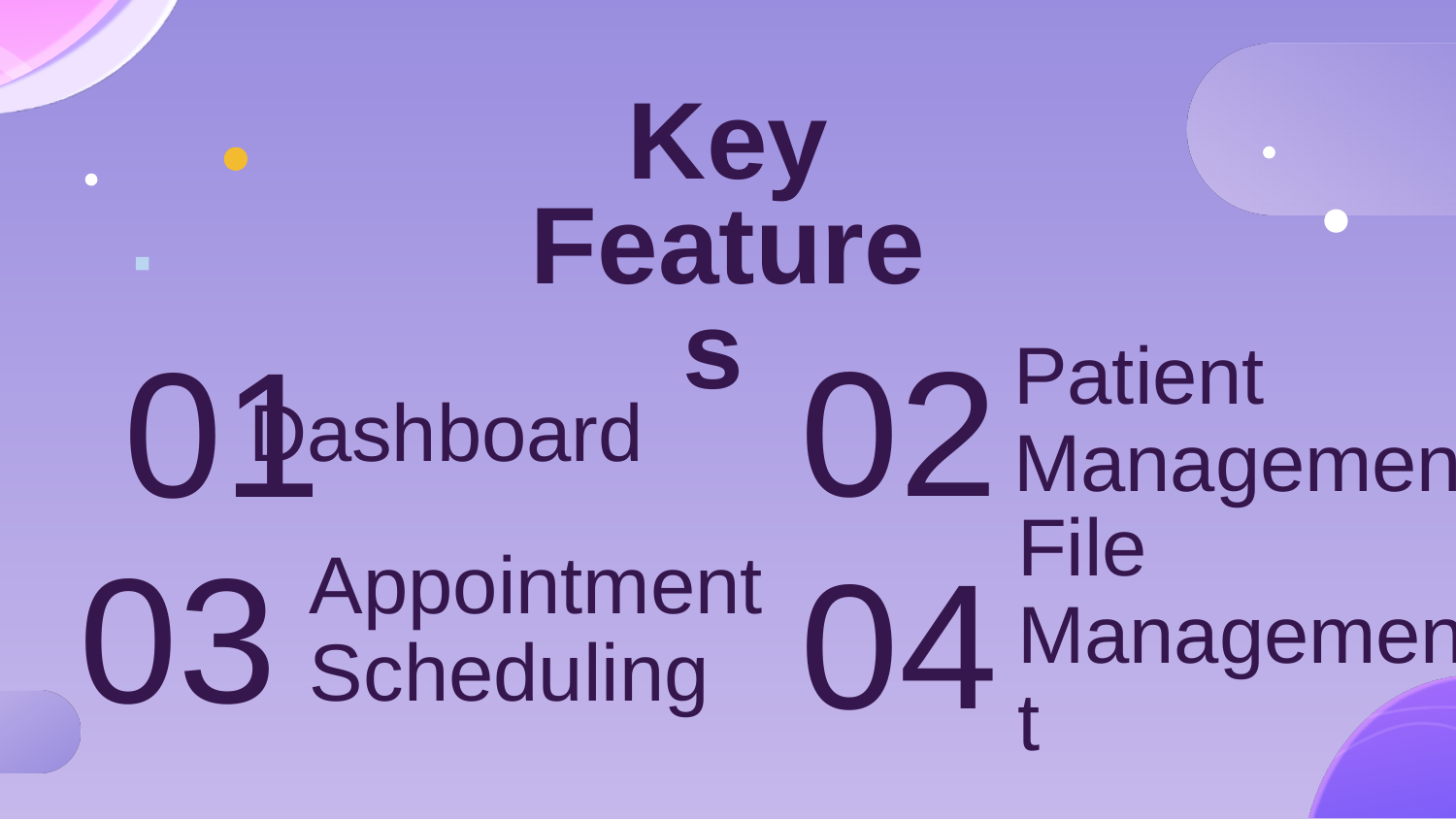

# Key Features

02
Patient Management
01
Dashboard
Appointment Scheduling
File Management
03
04